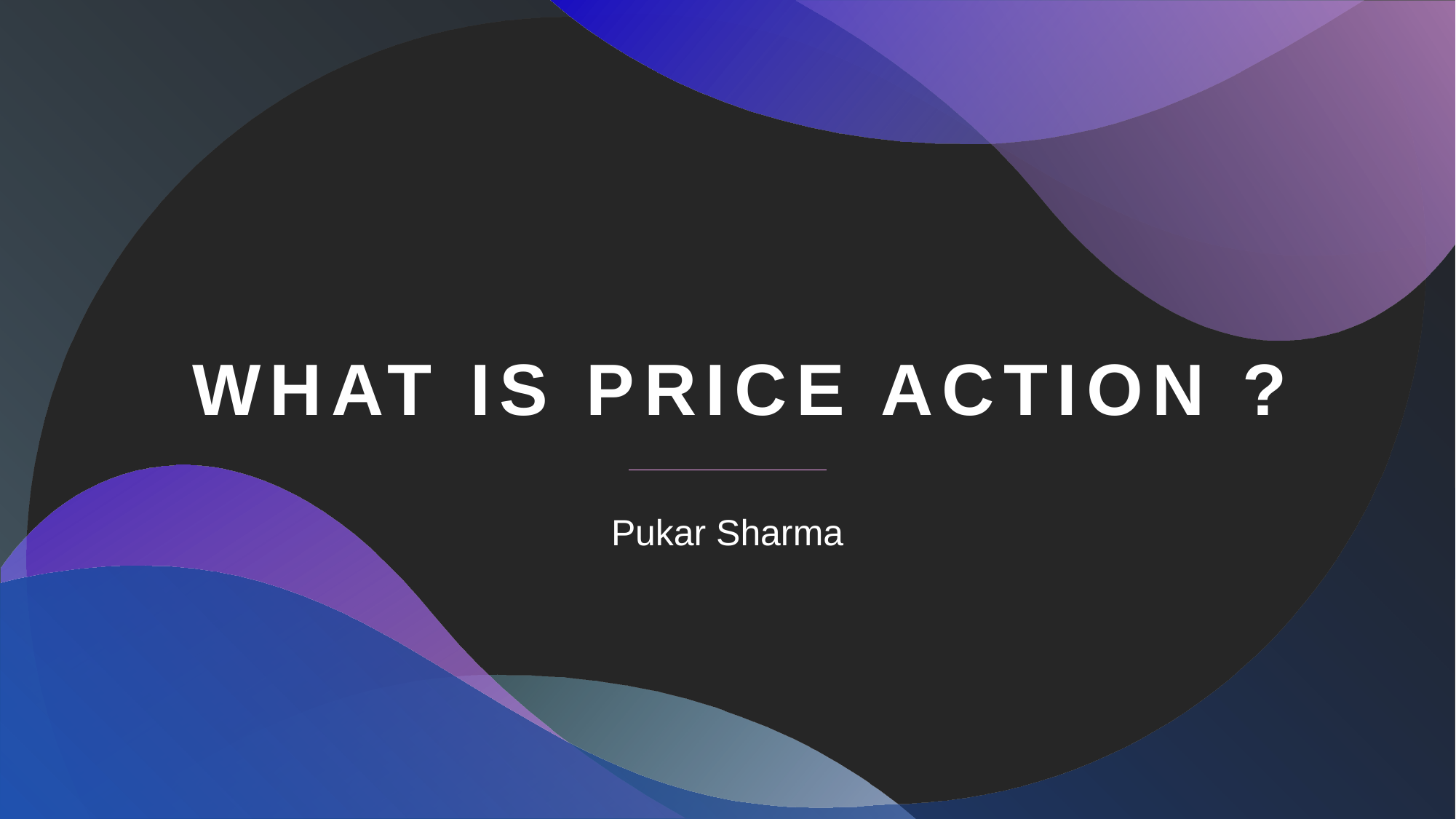

# What is price action ?
Pukar Sharma